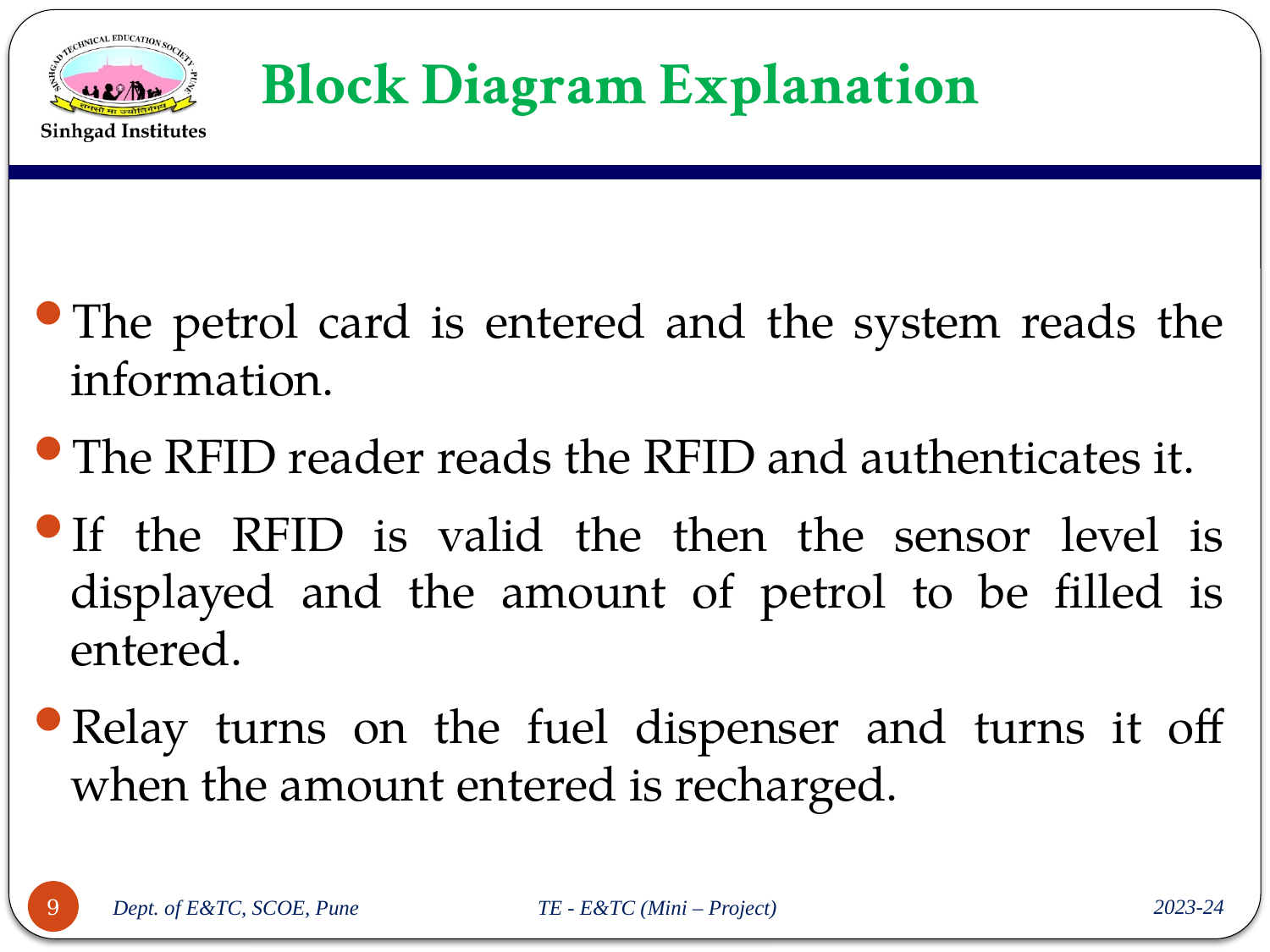

# Block Diagram Explanation

The petrol card is entered and the system reads the information.
The RFID reader reads the RFID and authenticates it.
If the RFID is valid the then the sensor level is displayed and the amount of petrol to be filled is entered.
Relay turns on the fuel dispenser and turns it off when the amount entered is recharged.

2023-24
9
Dept. of E&TC, SCOE, Pune